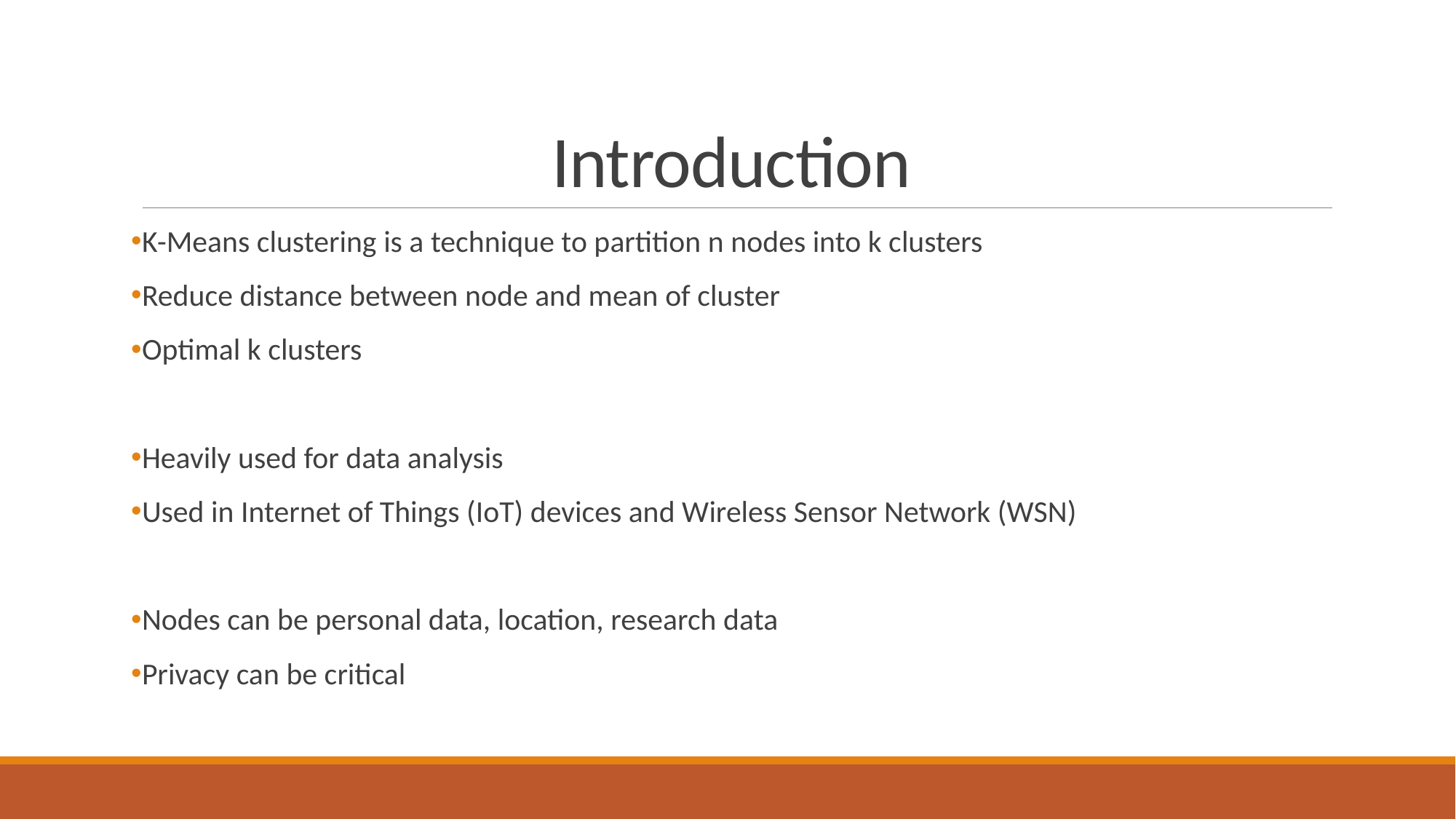

# Introduction
K-Means clustering is a technique to partition n nodes into k clusters
Reduce distance between node and mean of cluster
Optimal k clusters

Heavily used for data analysis
Used in Internet of Things (IoT) devices and Wireless Sensor Network (WSN)

Nodes can be personal data, location, research data
Privacy can be critical